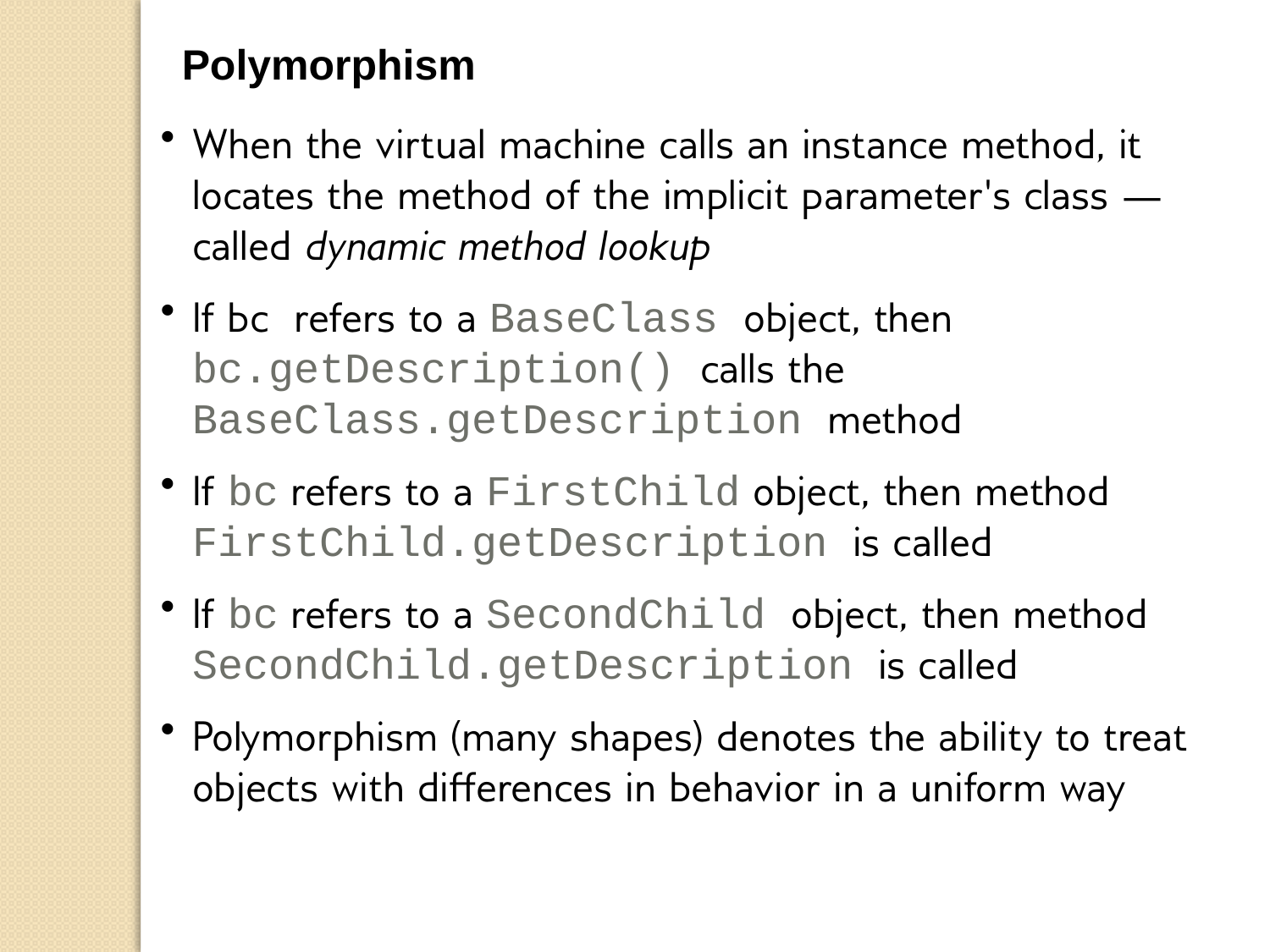

Polymorphism
When the virtual machine calls an instance method, it locates the method of the implicit parameter's class — called dynamic method lookup
If bc refers to a BaseClass object, then bc.getDescription() calls the BaseClass.getDescription method
If bc refers to a FirstChild object, then method FirstChild.getDescription is called
If bc refers to a SecondChild object, then method SecondChild.getDescription is called
Polymorphism (many shapes) denotes the ability to treat objects with differences in behavior in a uniform way